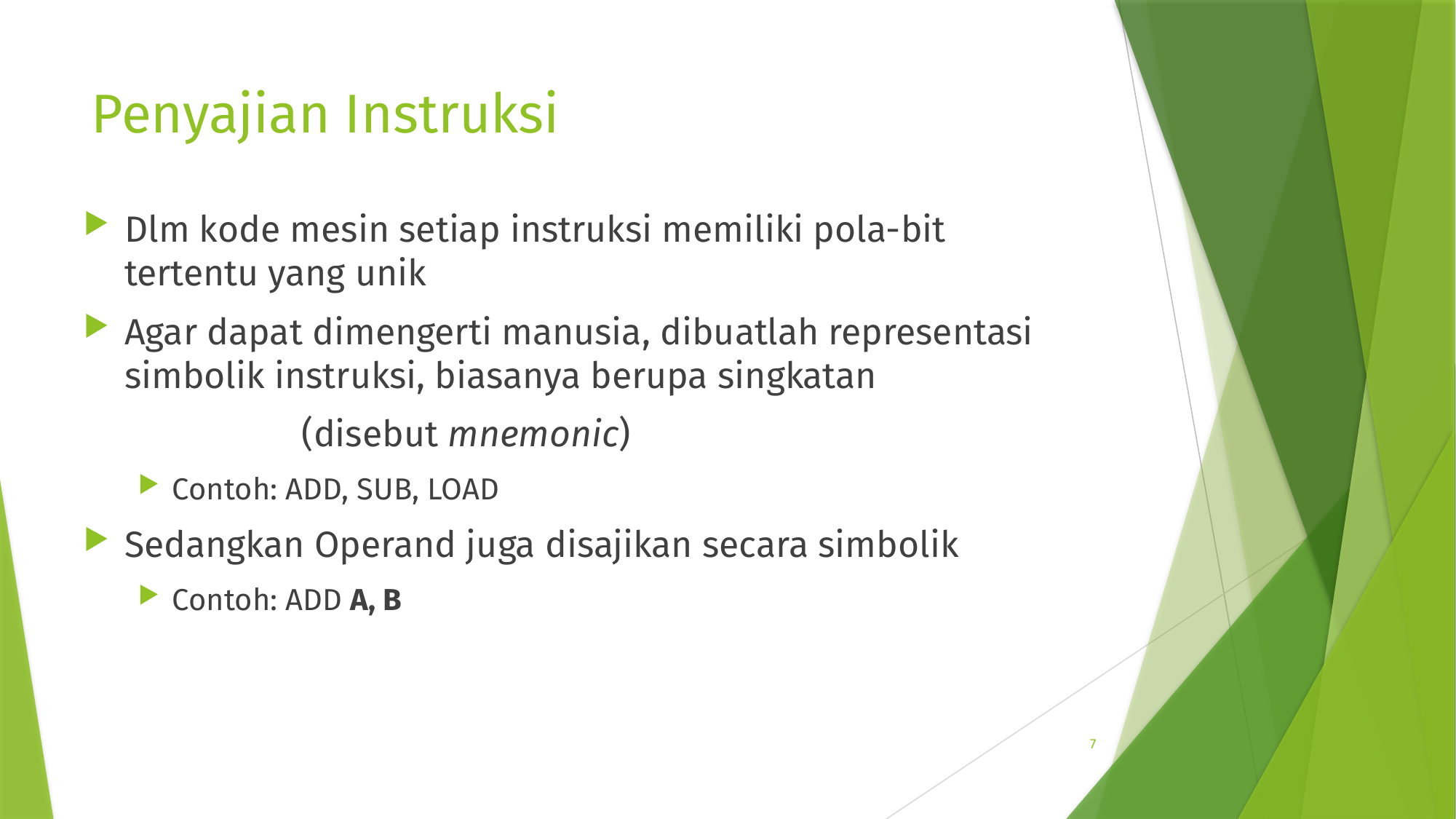

# Penyajian Instruksi
Dlm kode mesin setiap instruksi memiliki pola-bit tertentu yang unik
Agar dapat dimengerti manusia, dibuatlah representasi simbolik instruksi, biasanya berupa singkatan
		(disebut mnemonic)
Contoh: ADD, SUB, LOAD
Sedangkan Operand juga disajikan secara simbolik
Contoh: ADD A, B
7